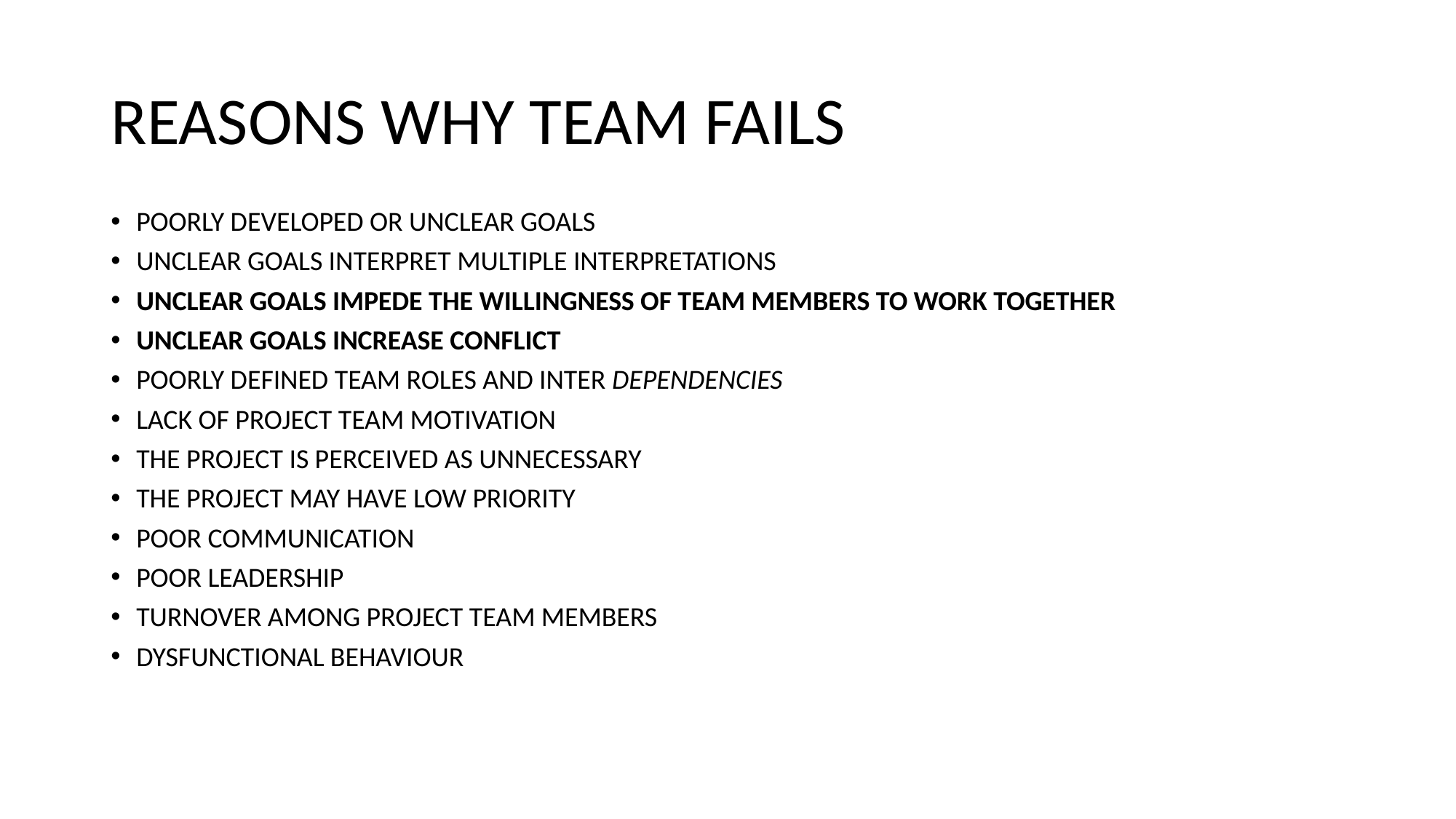

# REASONS WHY TEAM FAILS
POORLY DEVELOPED OR UNCLEAR GOALS
UNCLEAR GOALS INTERPRET MULTIPLE INTERPRETATIONS
UNCLEAR GOALS IMPEDE THE WILLINGNESS OF TEAM MEMBERS TO WORK TOGETHER
UNCLEAR GOALS INCREASE CONFLICT
POORLY DEFINED TEAM ROLES AND INTER DEPENDENCIES
LACK OF PROJECT TEAM MOTIVATION
THE PROJECT IS PERCEIVED AS UNNECESSARY
THE PROJECT MAY HAVE LOW PRIORITY
POOR COMMUNICATION
POOR LEADERSHIP
TURNOVER AMONG PROJECT TEAM MEMBERS
DYSFUNCTIONAL BEHAVIOUR